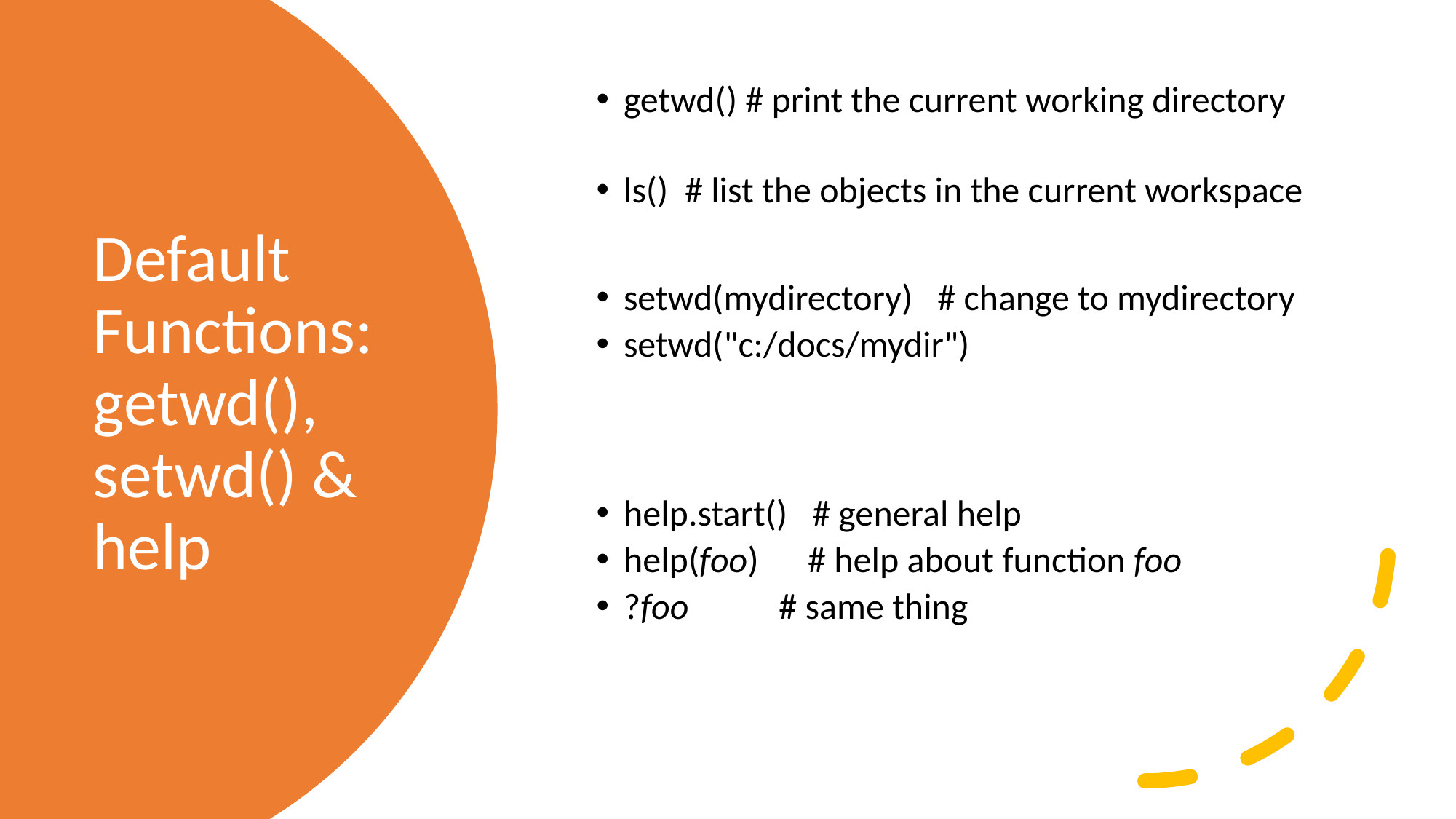

getwd() # print the current working directory
ls()  # list the objects in the current workspace

setwd(mydirectory)   # change to mydirectory
setwd("c:/docs/mydir")

help.start()   # general help
help(foo)      # help about function foo
?foo           # same thing

# Default Functions: getwd(), setwd() & help